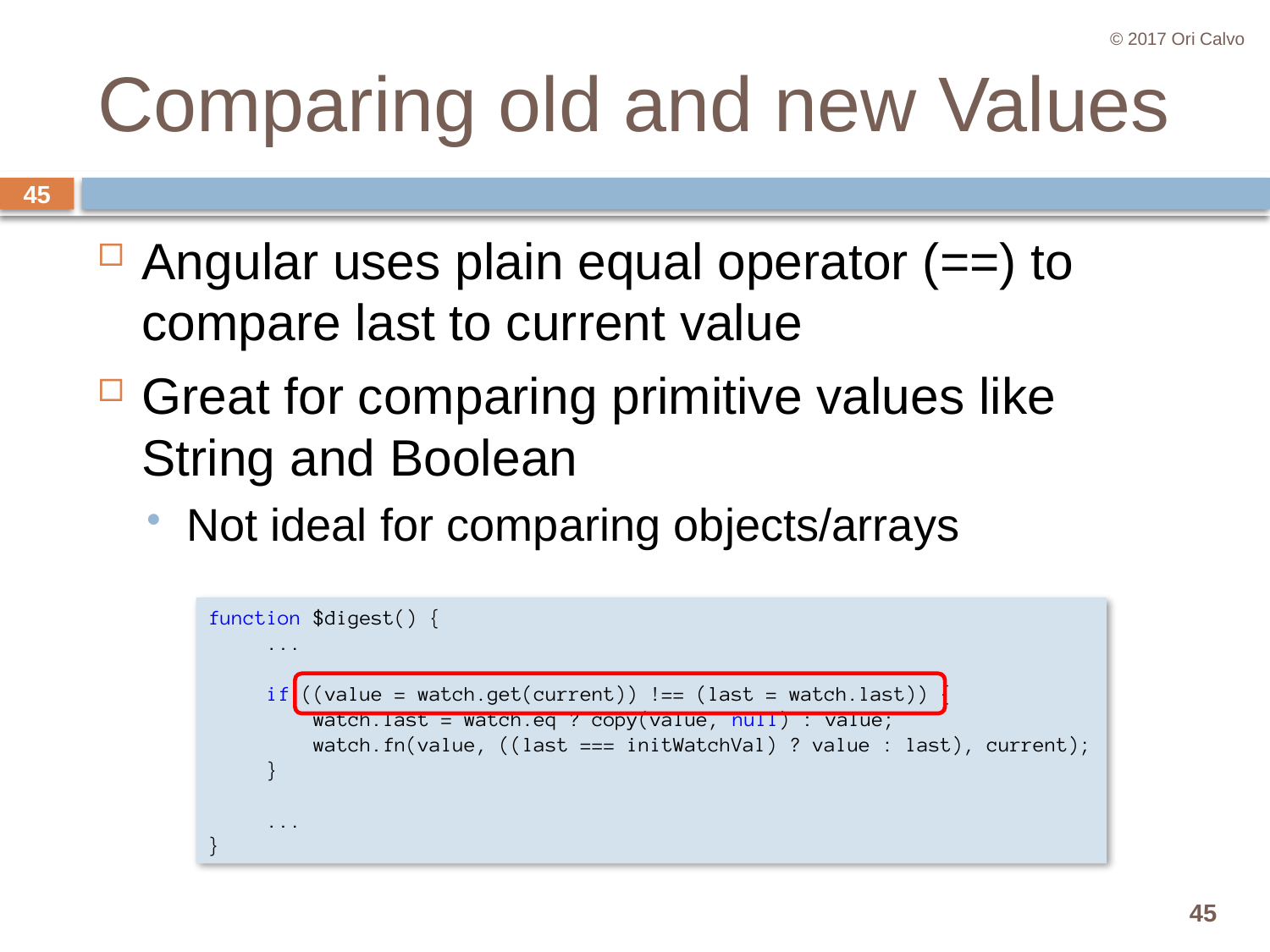

© 2017 Ori Calvo
# Comparing old and new Values
45
Angular uses plain equal operator (==) to compare last to current value
Great for comparing primitive values like String and Boolean
Not ideal for comparing objects/arrays
function $digest() {
     ...

     if ((value = watch.get(current)) !== (last = watch.last)) {
         watch.last = watch.eq ? copy(value, null) : value;
         watch.fn(value, ((last === initWatchVal) ? value : last), current);
     }

     ...
}